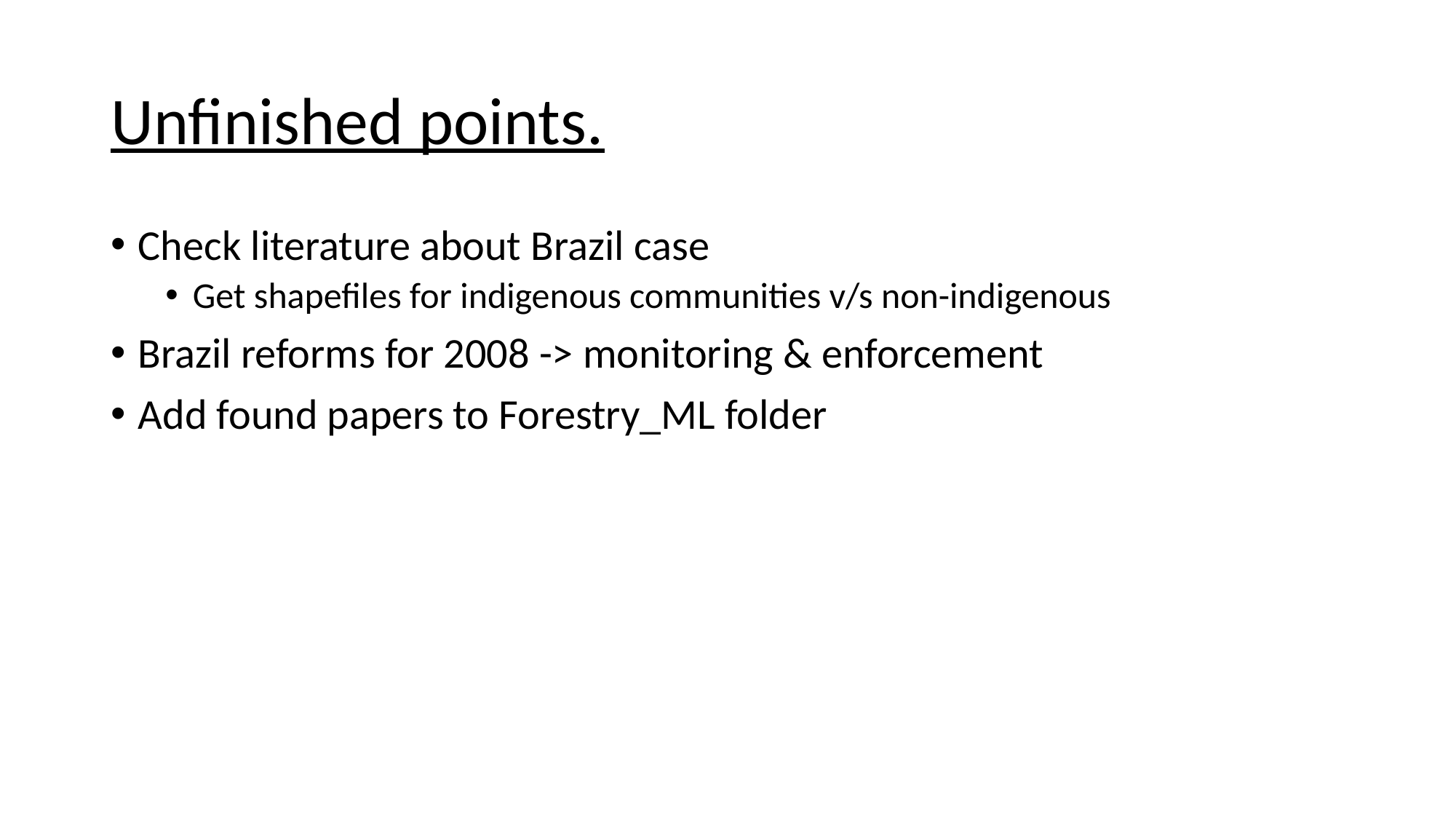

# Unfinished points.
Check literature about Brazil case
Get shapefiles for indigenous communities v/s non-indigenous
Brazil reforms for 2008 -> monitoring & enforcement
Add found papers to Forestry_ML folder